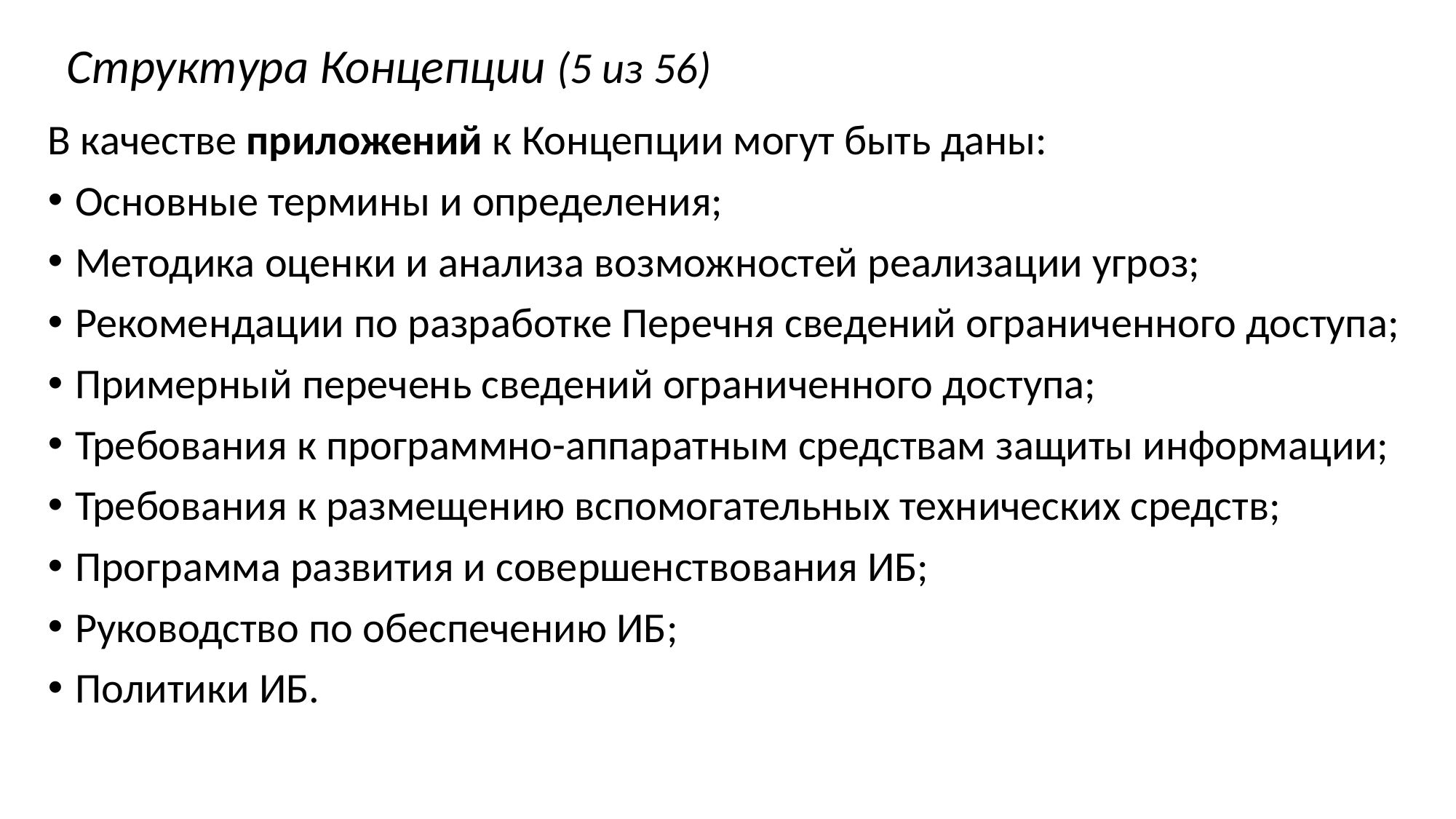

# Структура Концепции (5 из 56)
В качестве приложений к Концепции могут быть даны:
Основные термины и определения;
Методика оценки и анализа возможностей реализации угроз;
Рекомендации по разработке Перечня сведений ограниченного доступа;
Примерный перечень сведений ограниченного доступа;
Требования к программно-аппаратным средствам защиты информации;
Требования к размещению вспомогательных технических средств;
Программа развития и совершенствования ИБ;
Руководство по обеспечению ИБ;
Политики ИБ.